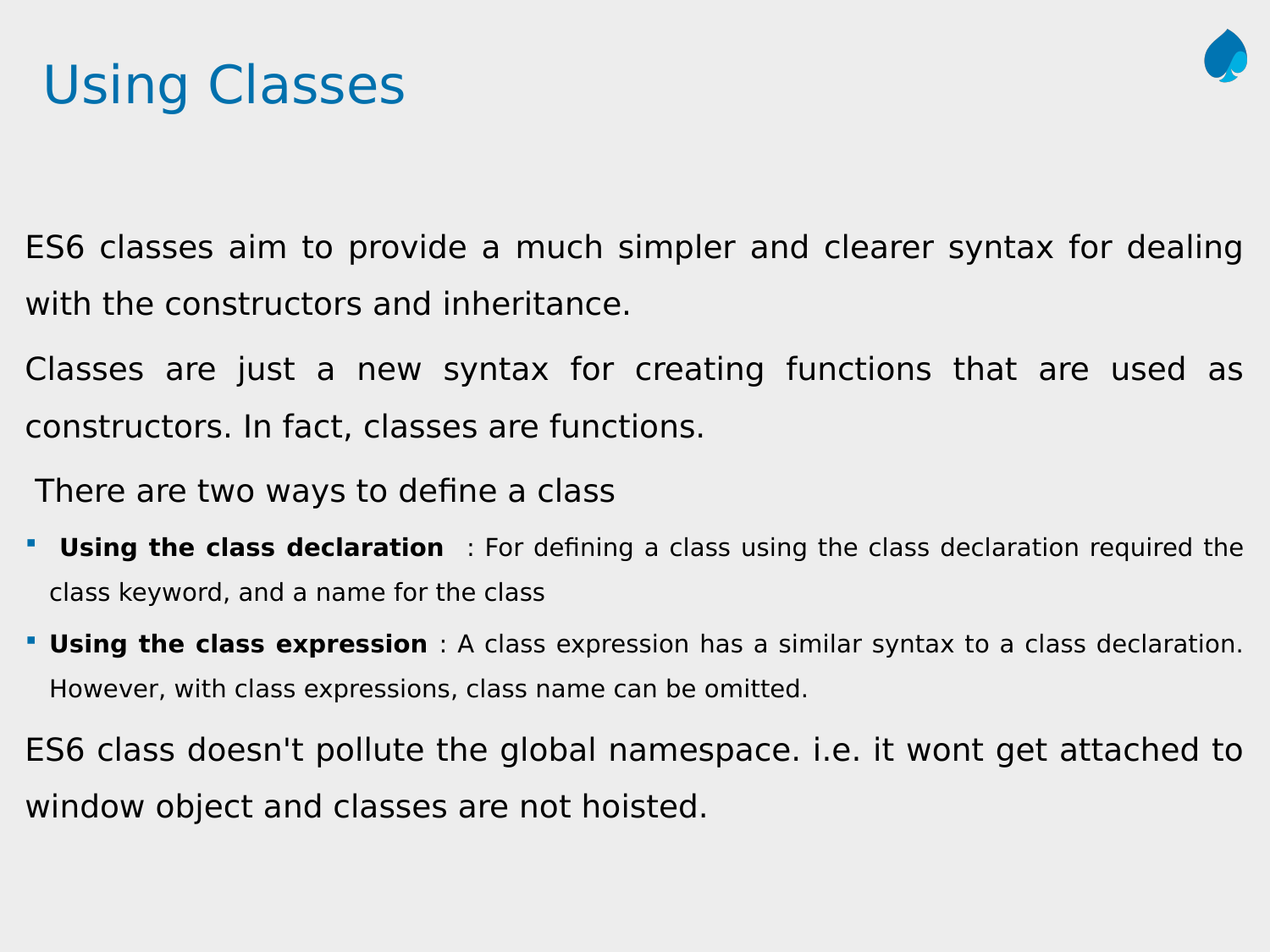

# Using Classes
ES6 classes aim to provide a much simpler and clearer syntax for dealing with the constructors and inheritance.
Classes are just a new syntax for creating functions that are used as constructors. In fact, classes are functions.
 There are two ways to define a class
 Using the class declaration  : For defining a class using the class declaration required the class keyword, and a name for the class
Using the class expression : A class expression has a similar syntax to a class declaration. However, with class expressions, class name can be omitted.
ES6 class doesn't pollute the global namespace. i.e. it wont get attached to window object and classes are not hoisted.